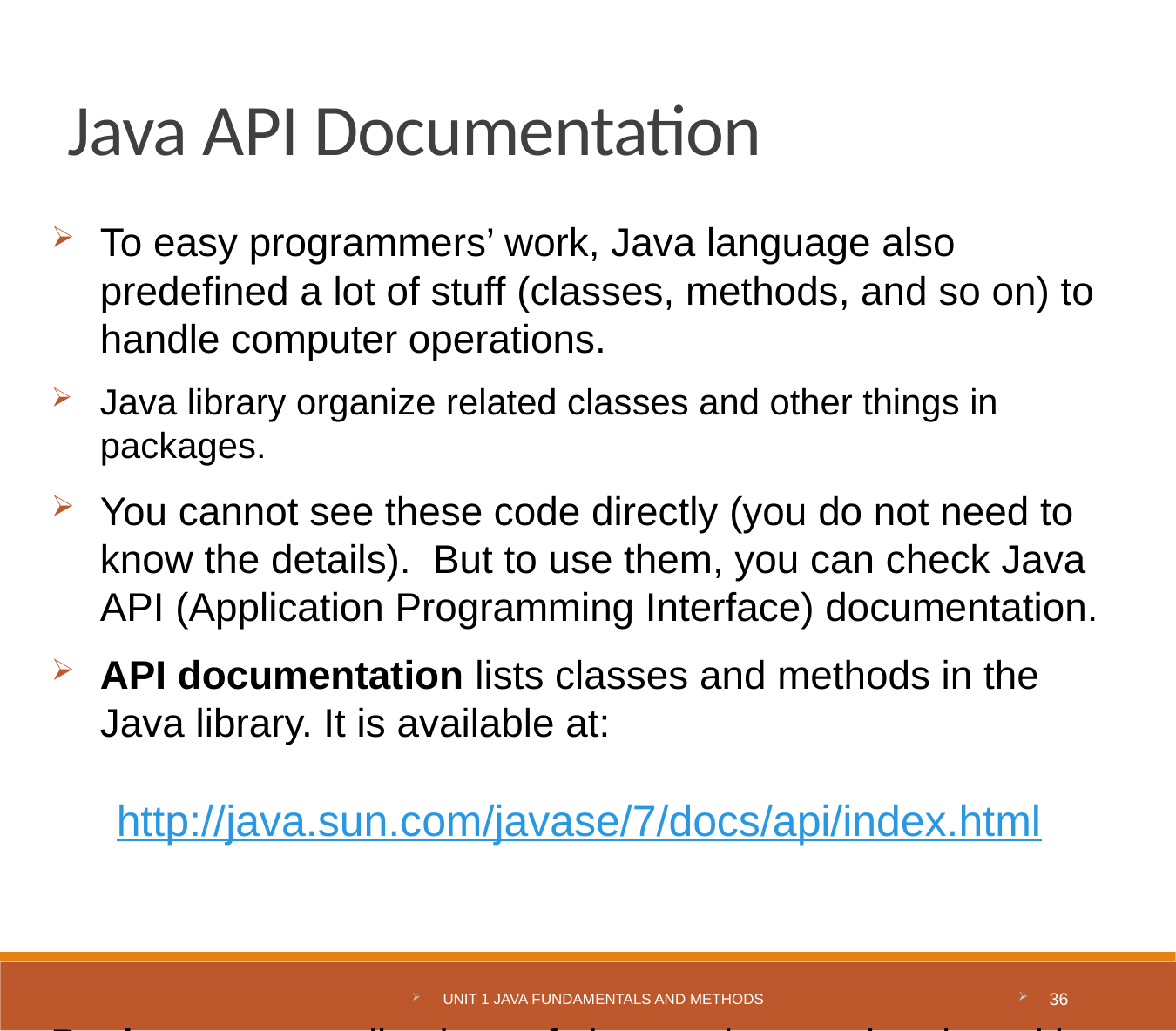

Java API Documentation
To easy programmers’ work, Java language also predefined a lot of stuff (classes, methods, and so on) to handle computer operations.
Java library organize related classes and other things in packages.
You cannot see these code directly (you do not need to know the details).  But to use them, you can check Java API (Application Programming Interface) documentation.
API documentation lists classes and methods in the Java library. It is available at:

http://java.sun.com/javase/7/docs/api/index.html

Packages: are collections of classes that can be shared by applications and applets.

Unit 1 Java Fundamentals and Methods
36